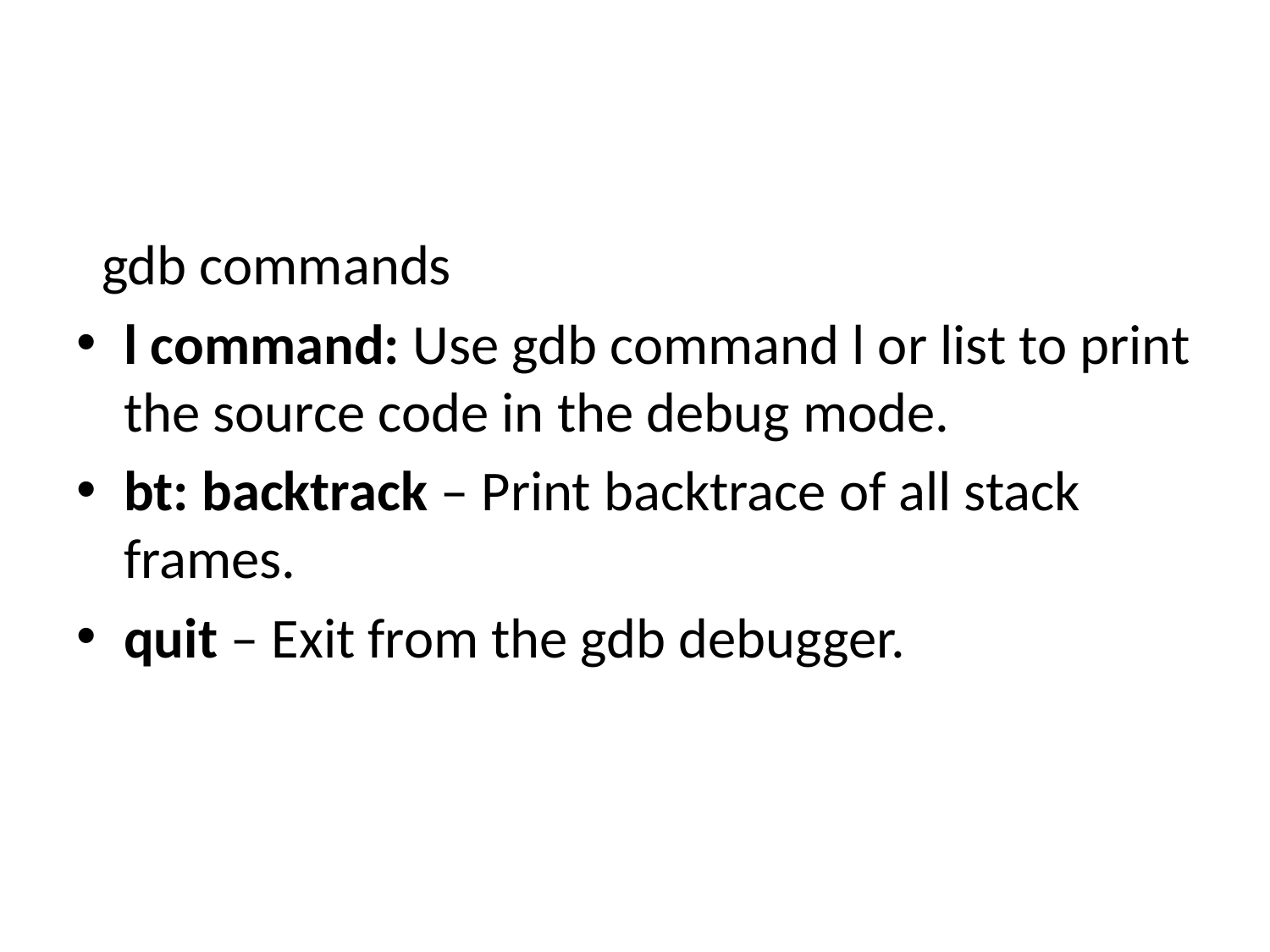

#
  gdb commands
l command: Use gdb command l or list to print the source code in the debug mode.
bt: backtrack – Print backtrace of all stack frames.
quit – Exit from the gdb debugger.